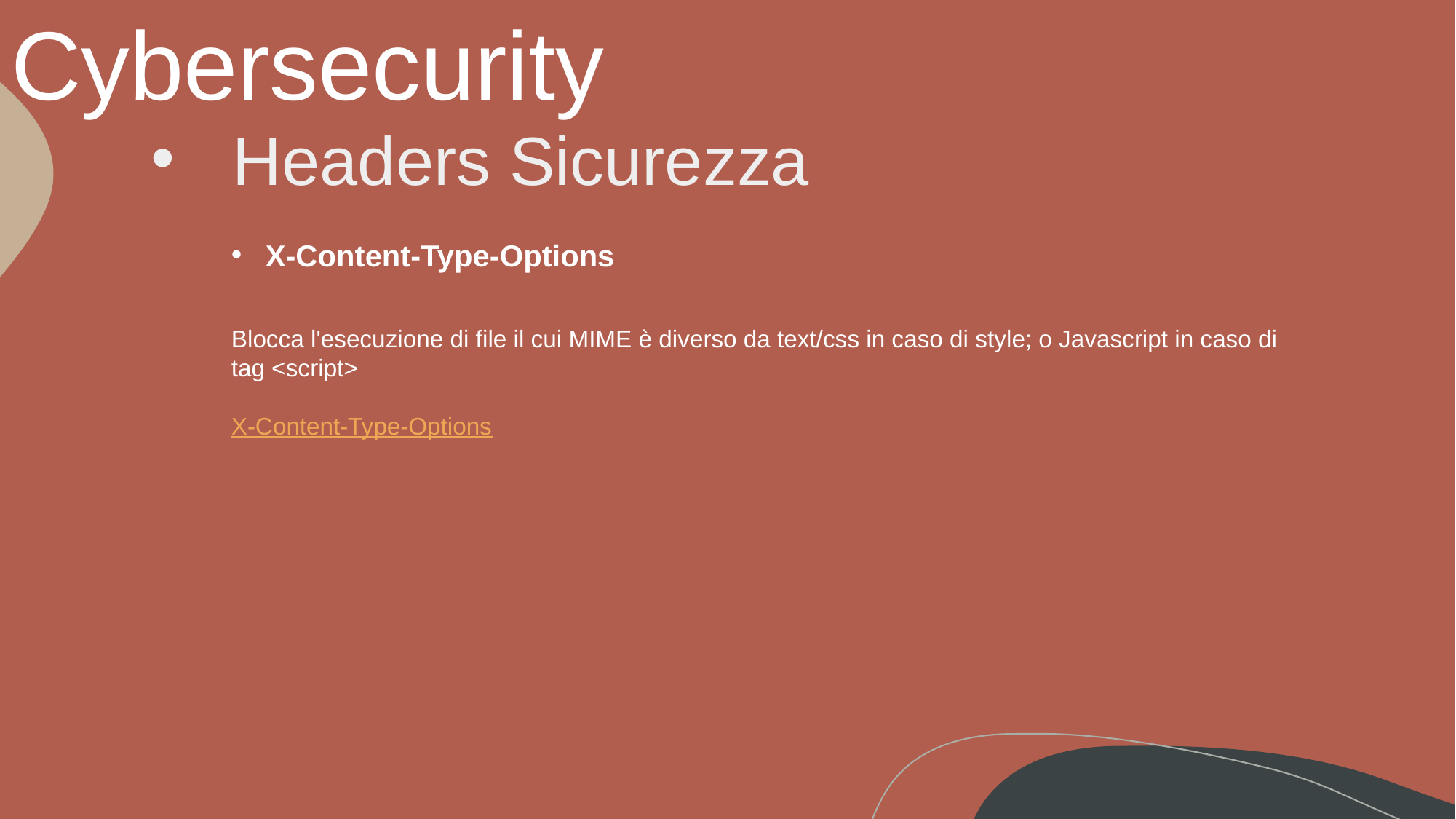

# Cybersecurity
Headers Sicurezza
X-Content-Type-Options

Blocca l'esecuzione di file il cui MIME è diverso da text/css in caso di style; o Javascript in caso di tag <script>

X-Content-Type-Options